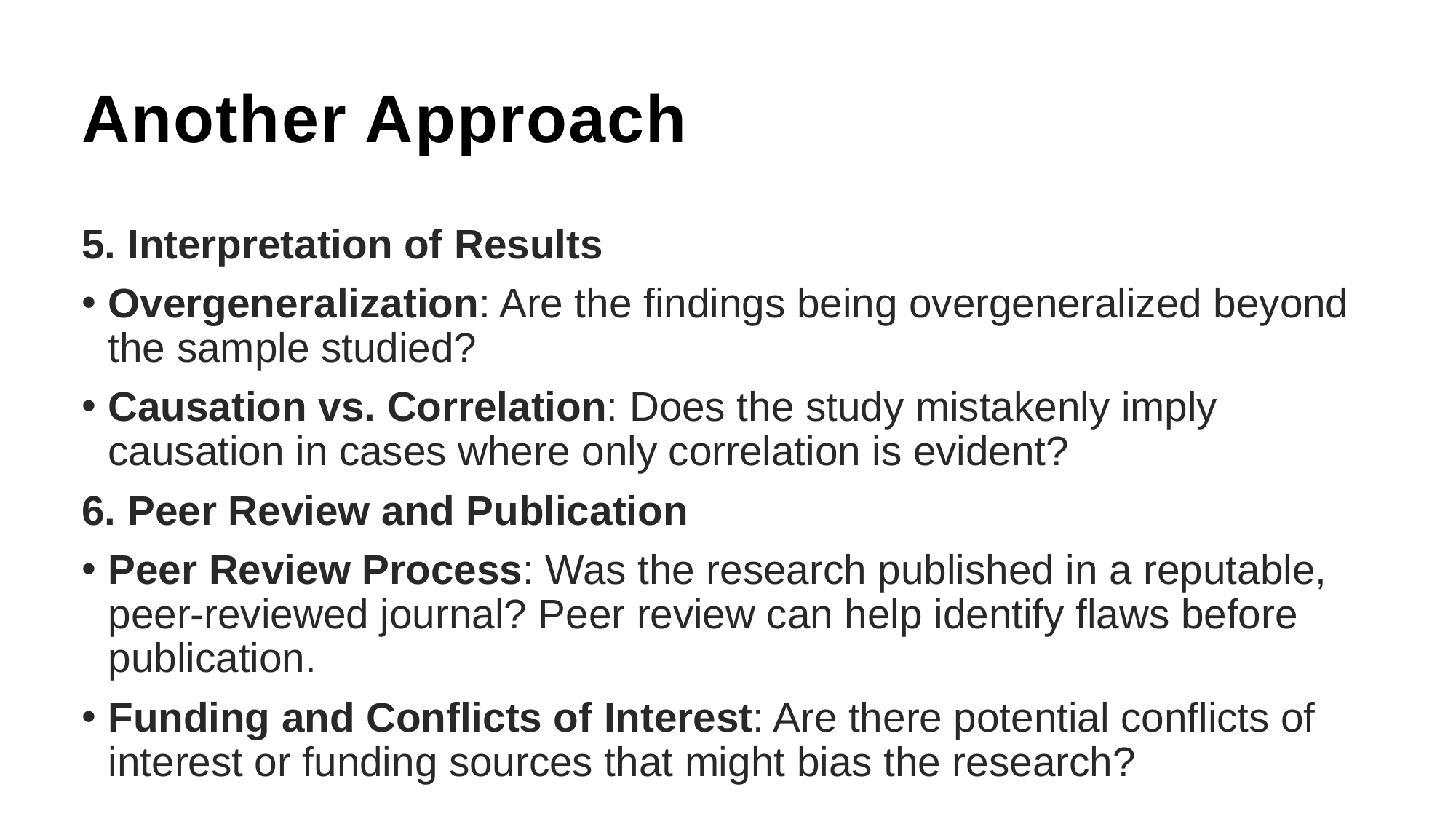

# Another Approach
5. Interpretation of Results
Overgeneralization: Are the findings being overgeneralized beyond the sample studied?
Causation vs. Correlation: Does the study mistakenly imply causation in cases where only correlation is evident?
6. Peer Review and Publication
Peer Review Process: Was the research published in a reputable, peer-reviewed journal? Peer review can help identify flaws before publication.
Funding and Conflicts of Interest: Are there potential conflicts of interest or funding sources that might bias the research?